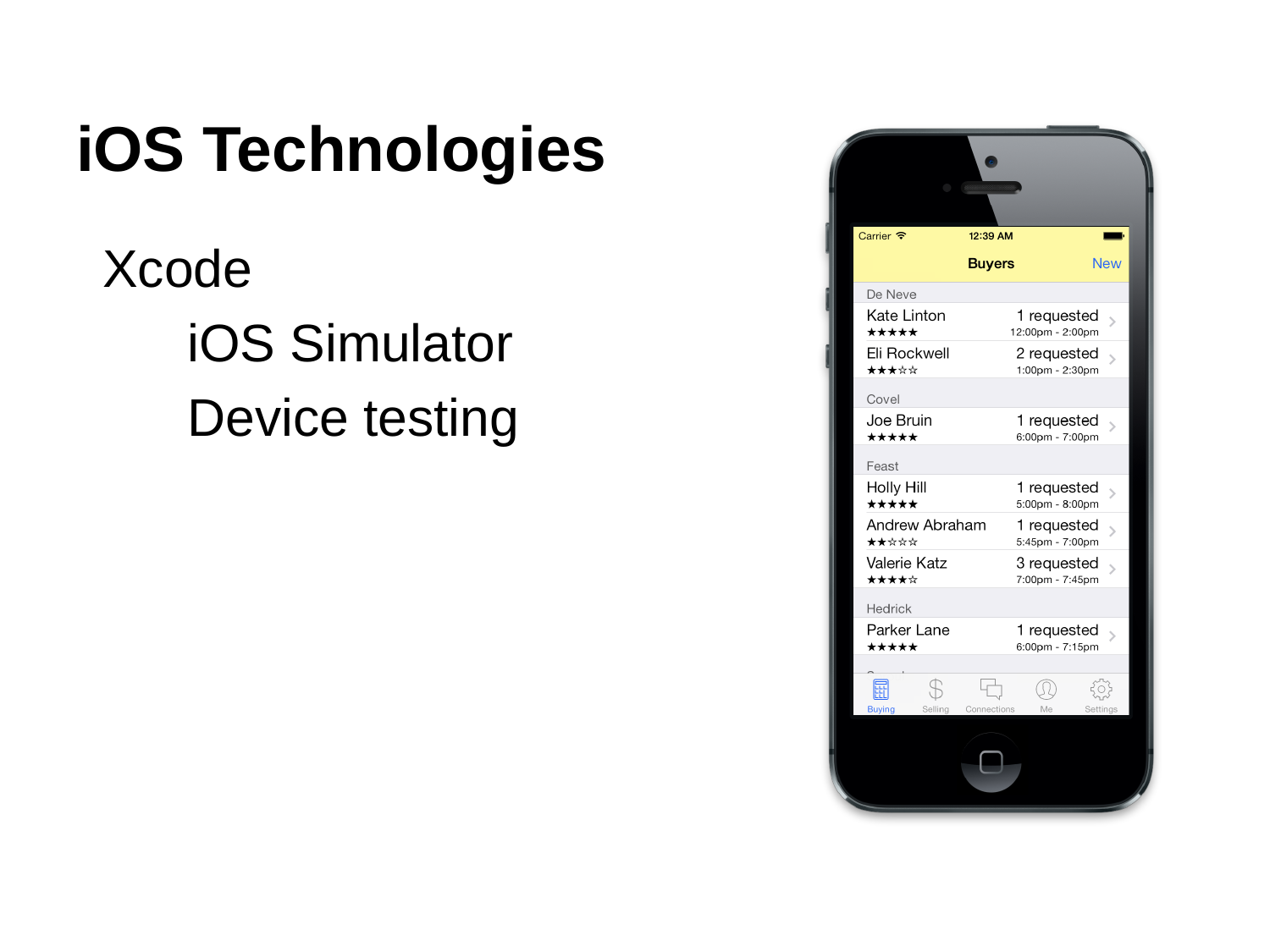

# iOS Technologies

Xcode
iOS Simulator
Device testing